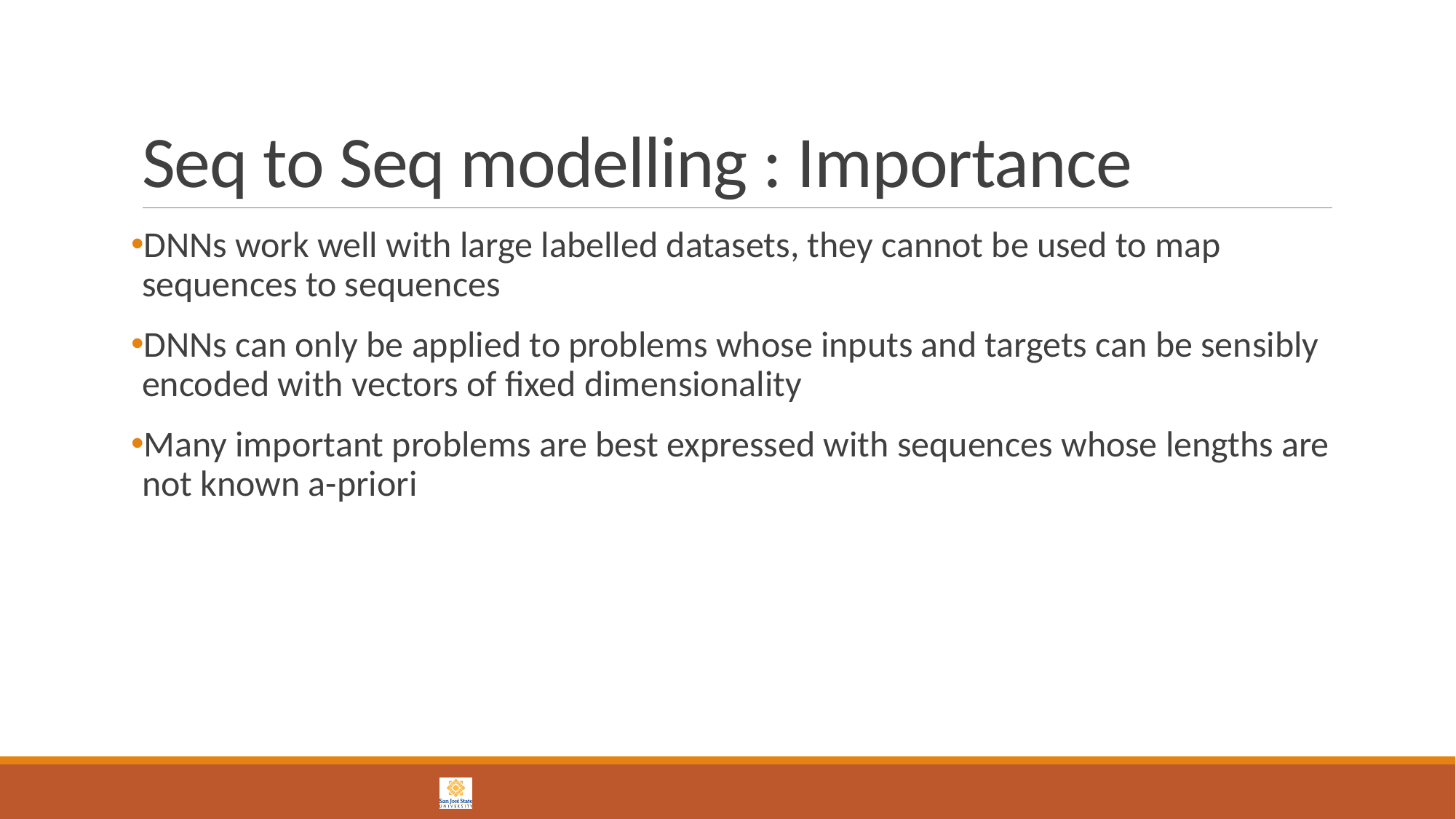

# Seq to Seq modelling : Importance
DNNs work well with large labelled datasets, they cannot be used to map sequences to sequences
DNNs can only be applied to problems whose inputs and targets can be sensibly encoded with vectors of fixed dimensionality
Many important problems are best expressed with sequences whose lengths are not known a-priori